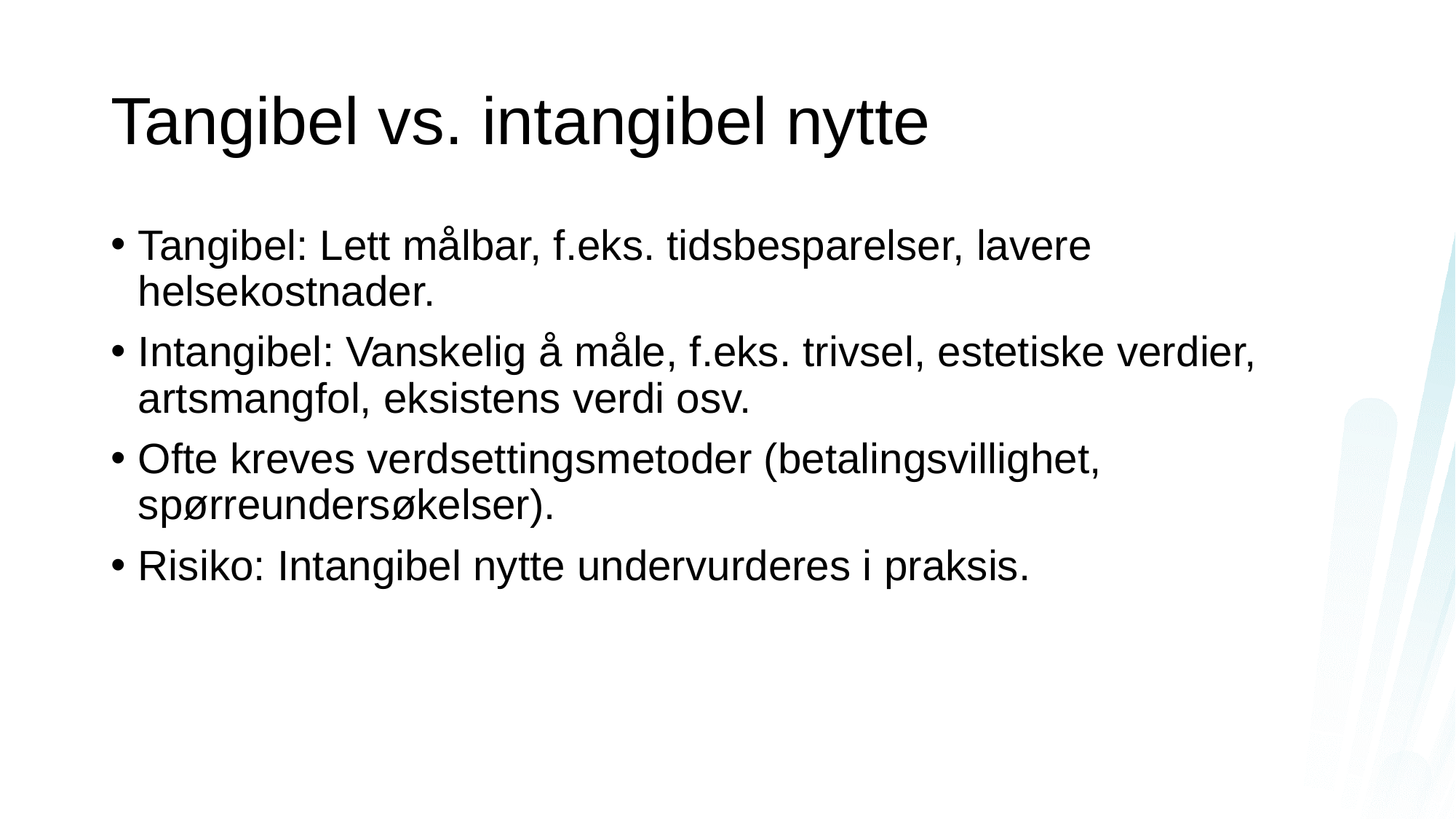

# Tangibel vs. intangibel nytte
Tangibel: Lett målbar, f.eks. tidsbesparelser, lavere helsekostnader.
Intangibel: Vanskelig å måle, f.eks. trivsel, estetiske verdier, artsmangfol, eksistens verdi osv.
Ofte kreves verdsettingsmetoder (betalingsvillighet, spørreundersøkelser).
Risiko: Intangibel nytte undervurderes i praksis.